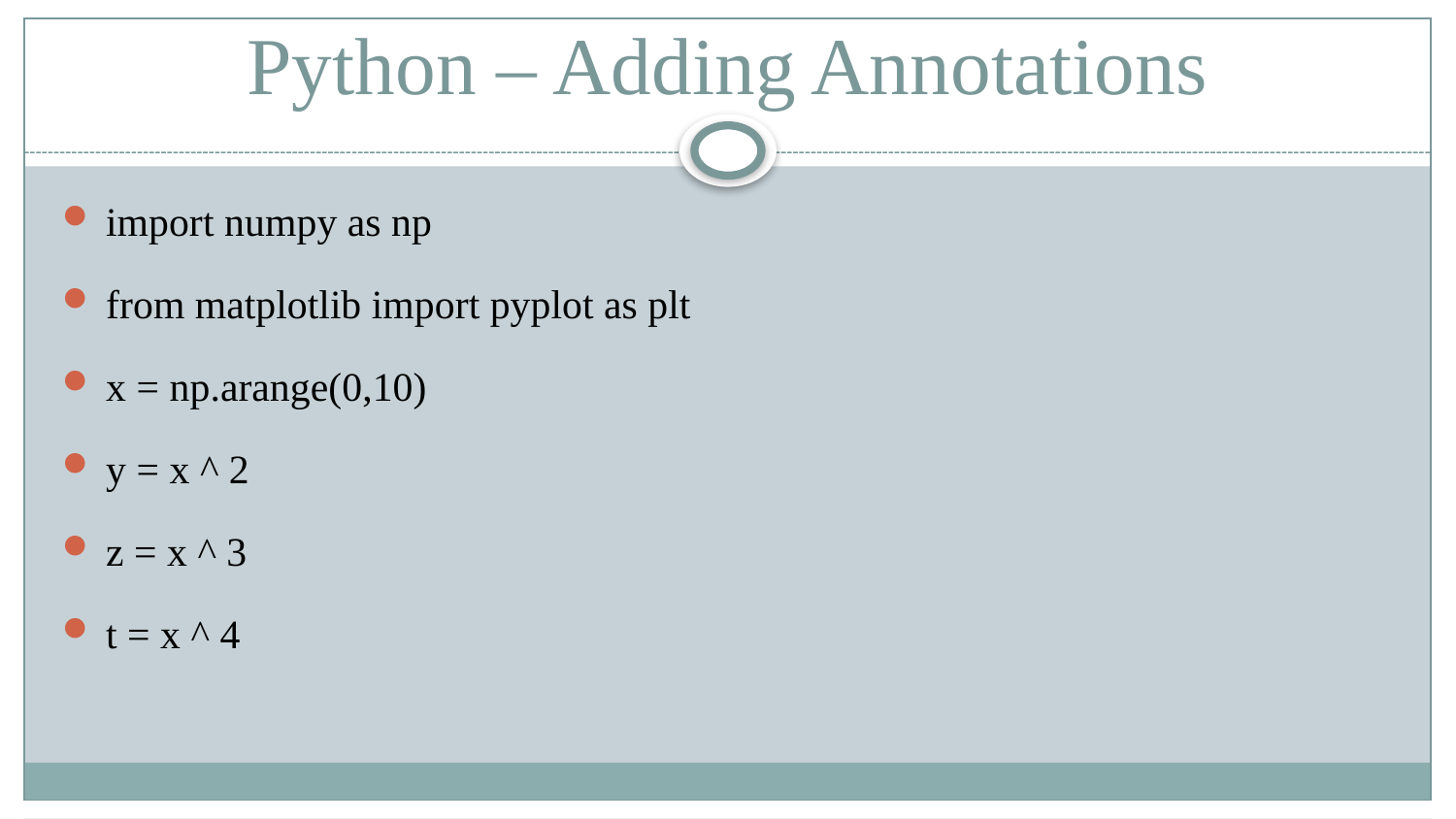

# Python – Adding Annotations
import numpy as np
from matplotlib import pyplot as plt
x = np.arange(0,10)
y = x ^ 2
z = x ^ 3
t = x ^ 4